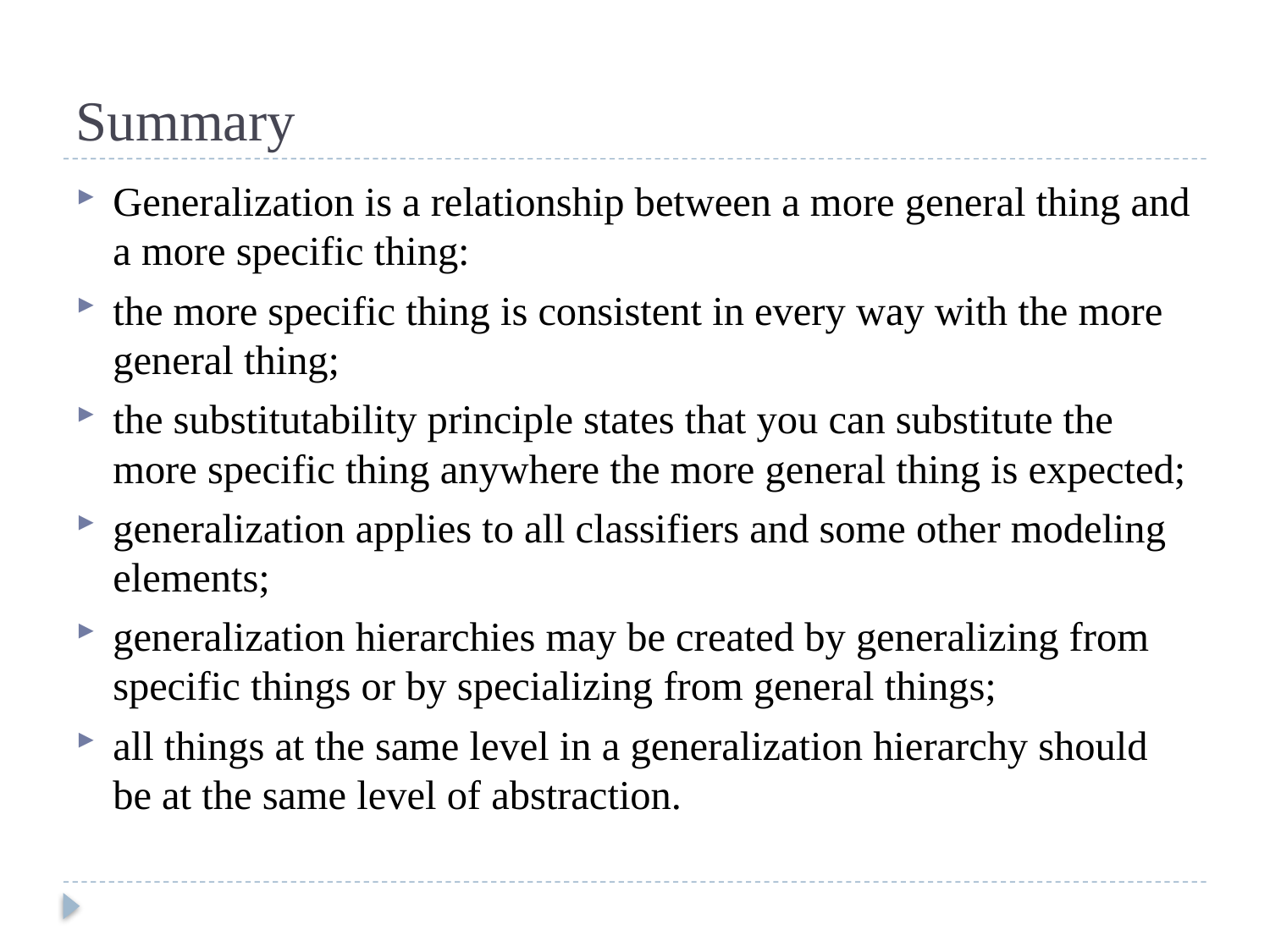

# Summary
Generalization is a relationship between a more general thing and a more specific thing:
the more specific thing is consistent in every way with the more general thing;
the substitutability principle states that you can substitute the more specific thing anywhere the more general thing is expected;
generalization applies to all classifiers and some other modeling elements;
generalization hierarchies may be created by generalizing from specific things or by specializing from general things;
all things at the same level in a generalization hierarchy should be at the same level of abstraction.